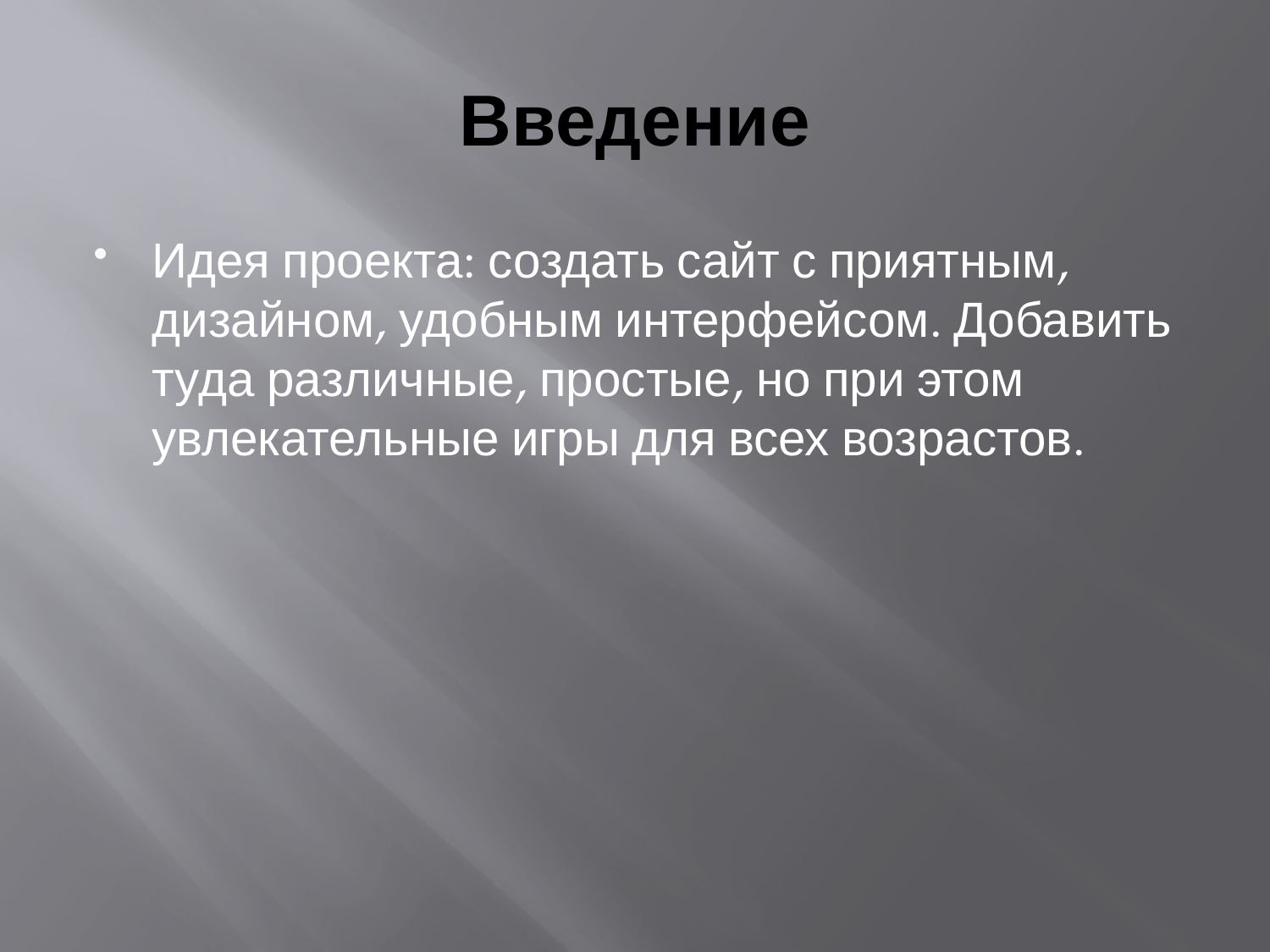

# Введение
Идея проекта: создать сайт с приятным,  дизайном, удобным интерфейсом. Добавить туда различные, простые, но при этом увлекательные игры для всех возрастов.